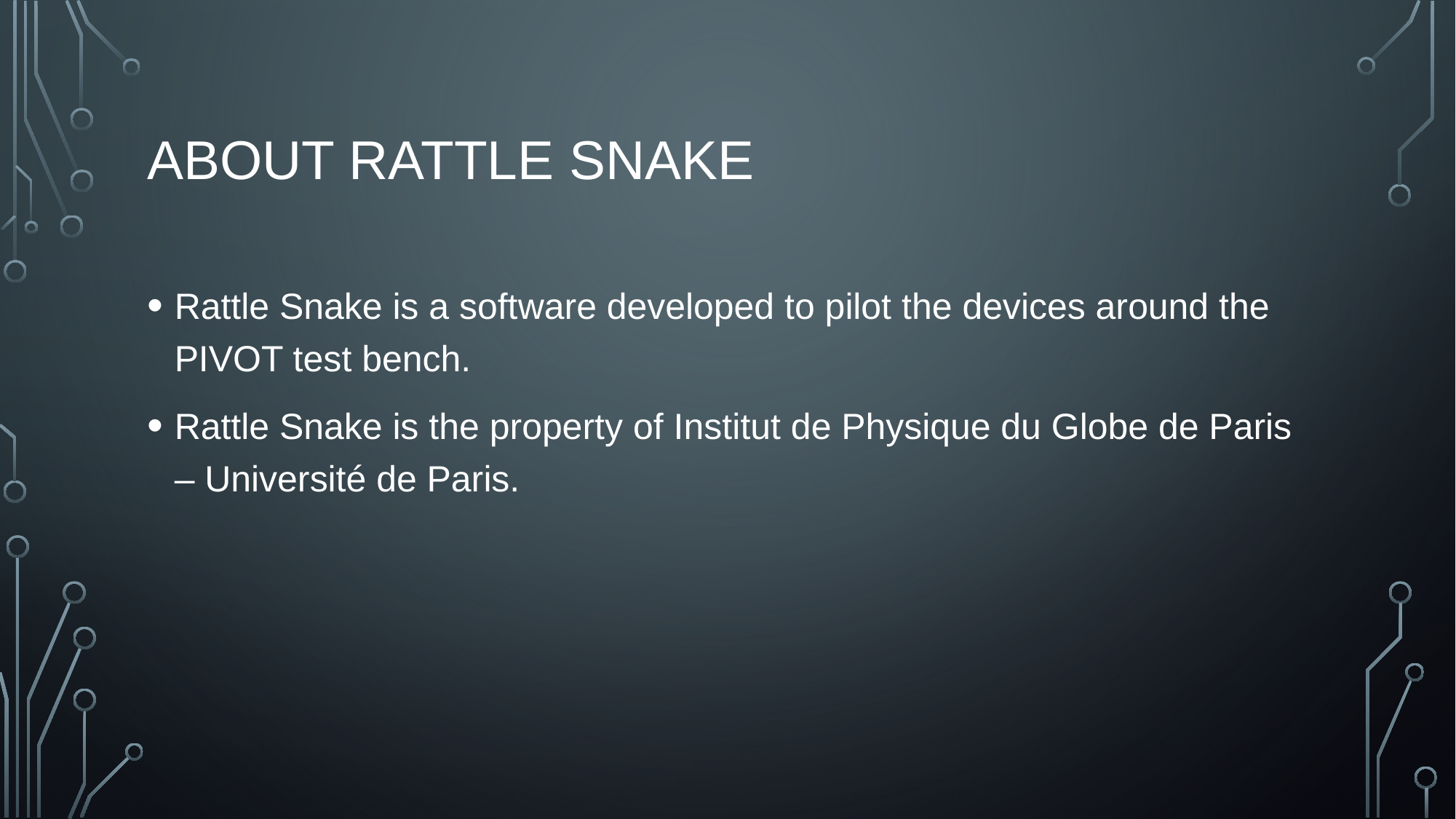

# About Rattle snake
Rattle Snake is a software developed to pilot the devices around the PIVOT test bench.
Rattle Snake is the property of Institut de Physique du Globe de Paris – Université de Paris.